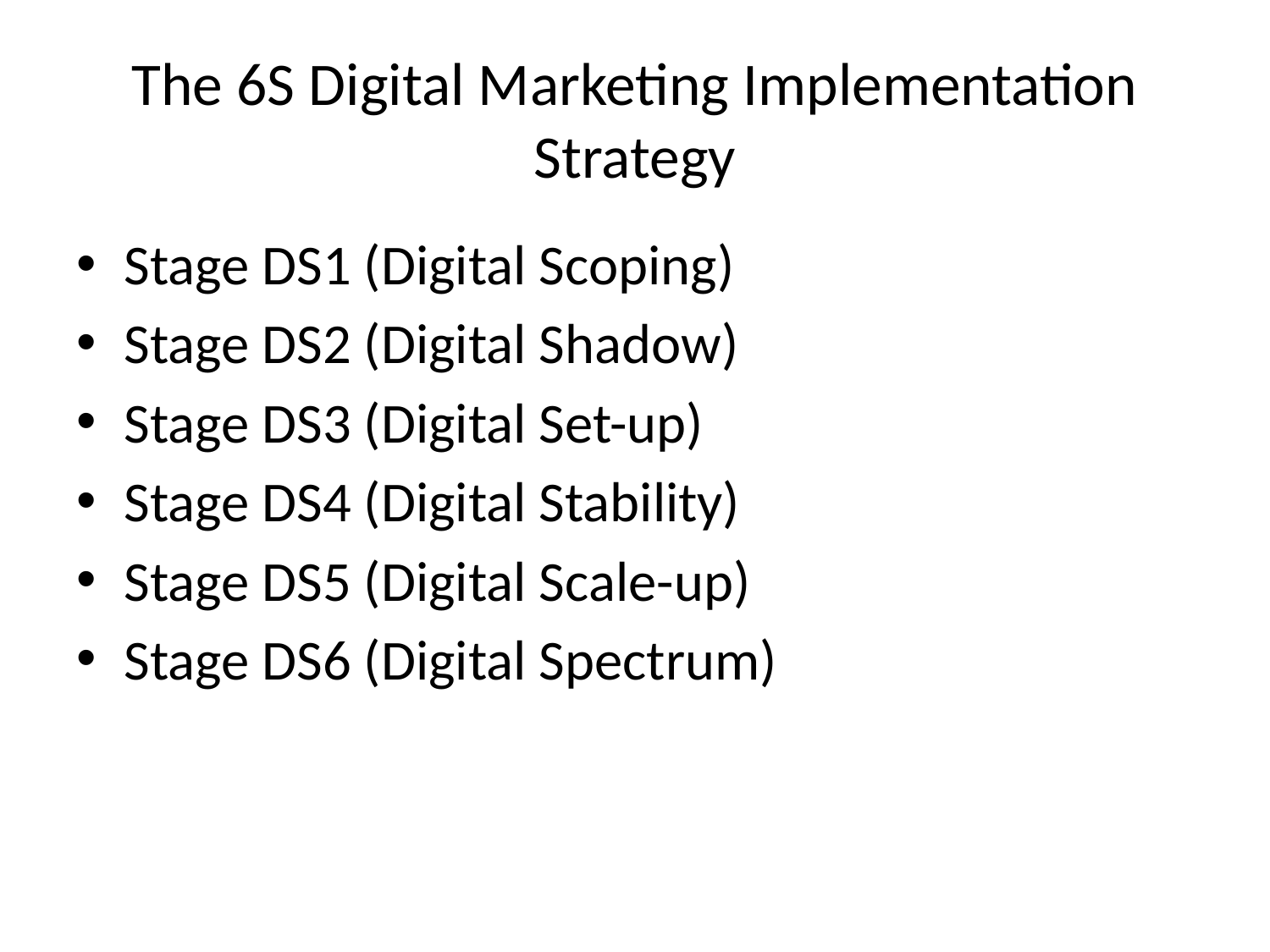

# The 6S Digital Marketing Implementation Strategy
Stage DS1 (Digital Scoping)
Stage DS2 (Digital Shadow)
Stage DS3 (Digital Set-up)
Stage DS4 (Digital Stability)
Stage DS5 (Digital Scale-up)
Stage DS6 (Digital Spectrum)